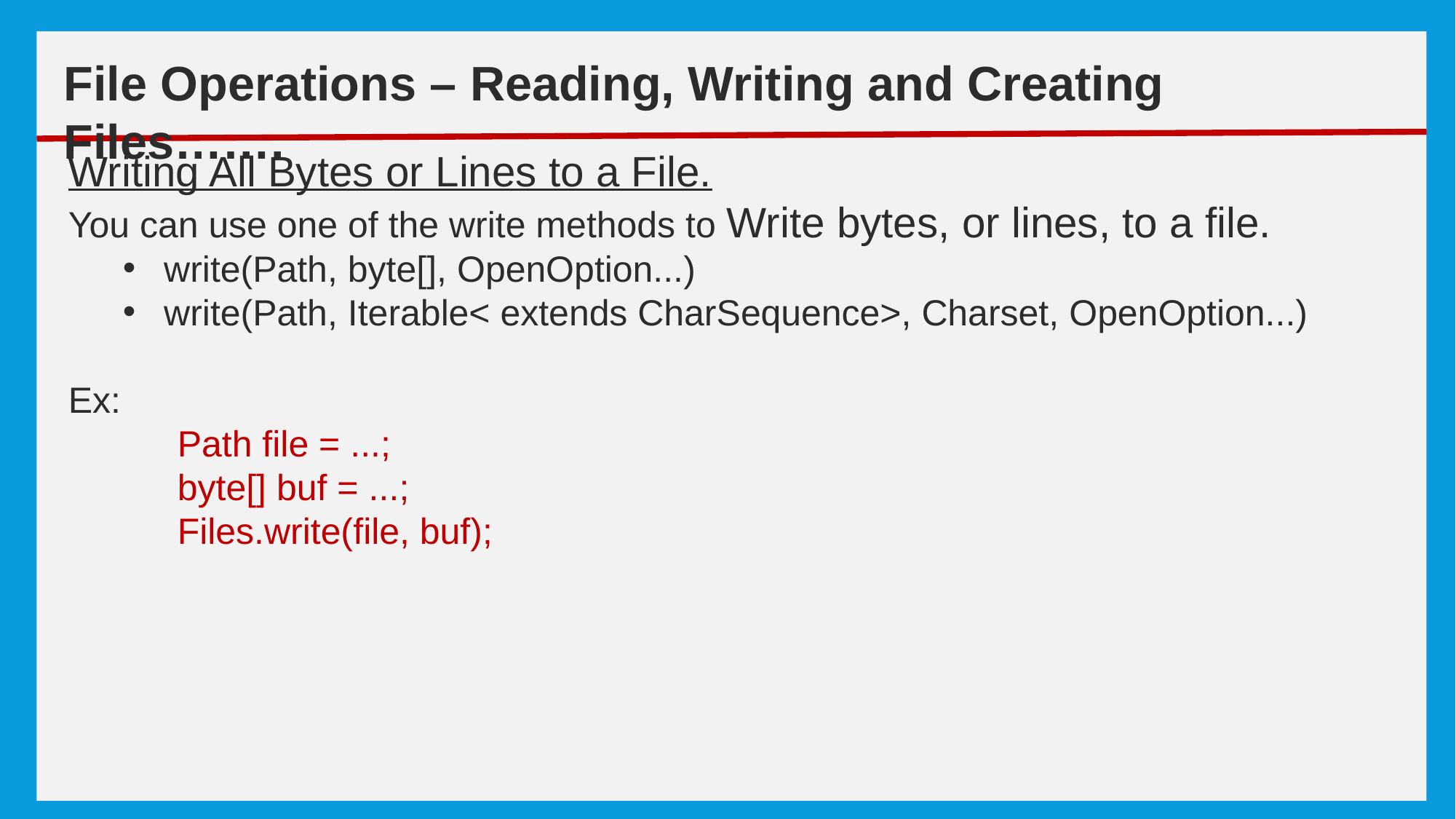

# exceptions
File Operations – Reading, Writing and Creating Files…….

Writing All Bytes or Lines to a File.
You can use one of the write methods to Write bytes, or lines, to a file.
write(Path, byte[], OpenOption...)
write(Path, Iterable< extends CharSequence>, Charset, OpenOption...)

Ex:
Path file = ...;
byte[] buf = ...;
Files.write(file, buf);